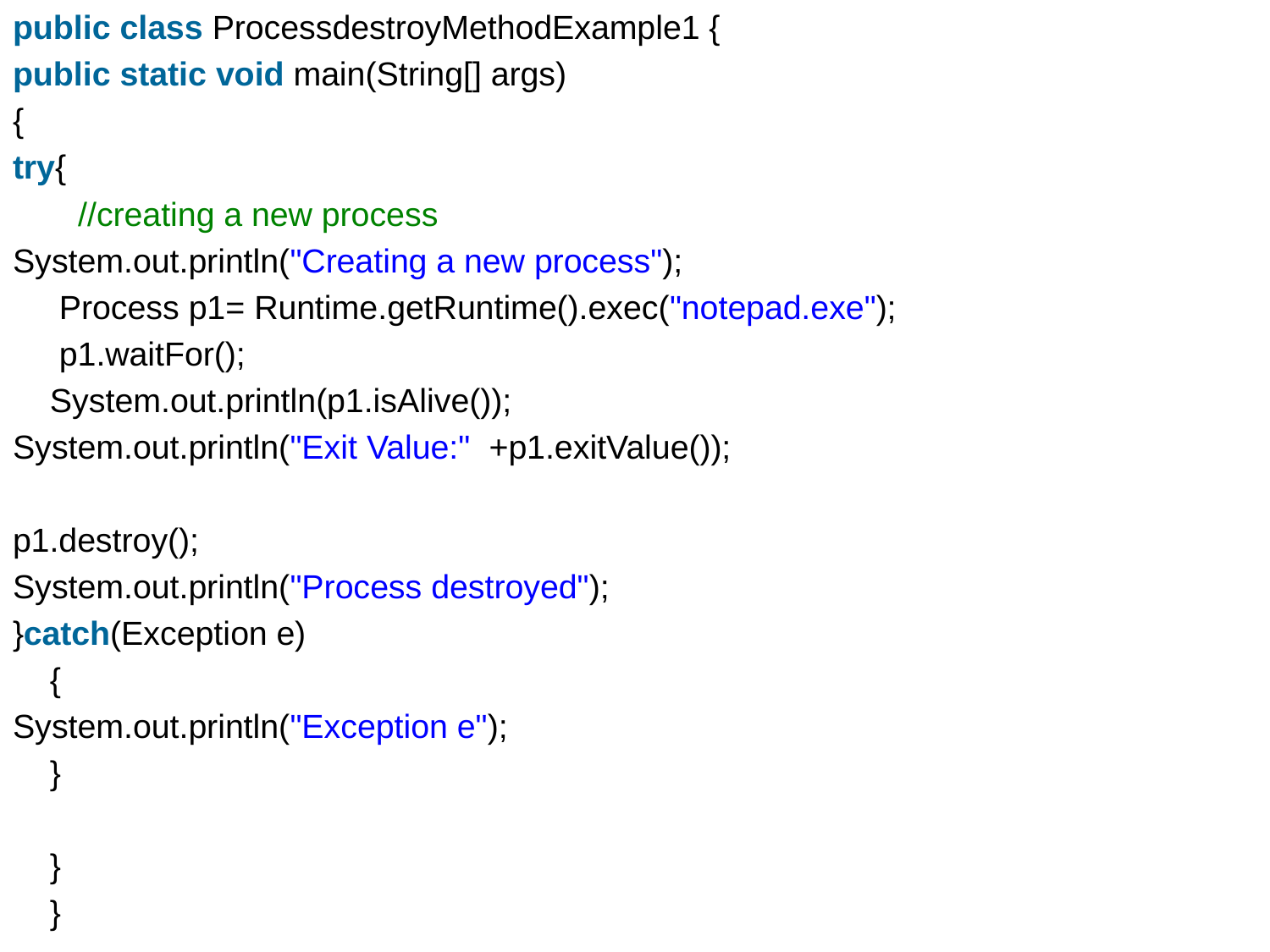

public class ProcessdestroyMethodExample1 {
public static void main(String[] args)
{
try{
       //creating a new process
System.out.println("Creating a new process");
     Process p1= Runtime.getRuntime().exec("notepad.exe");
     p1.waitFor();
    System.out.println(p1.isAlive());
System.out.println("Exit Value:"  +p1.exitValue());

p1.destroy();
System.out.println("Process destroyed");
}catch(Exception e)
    {
System.out.println("Exception e");
    }

    }
    }